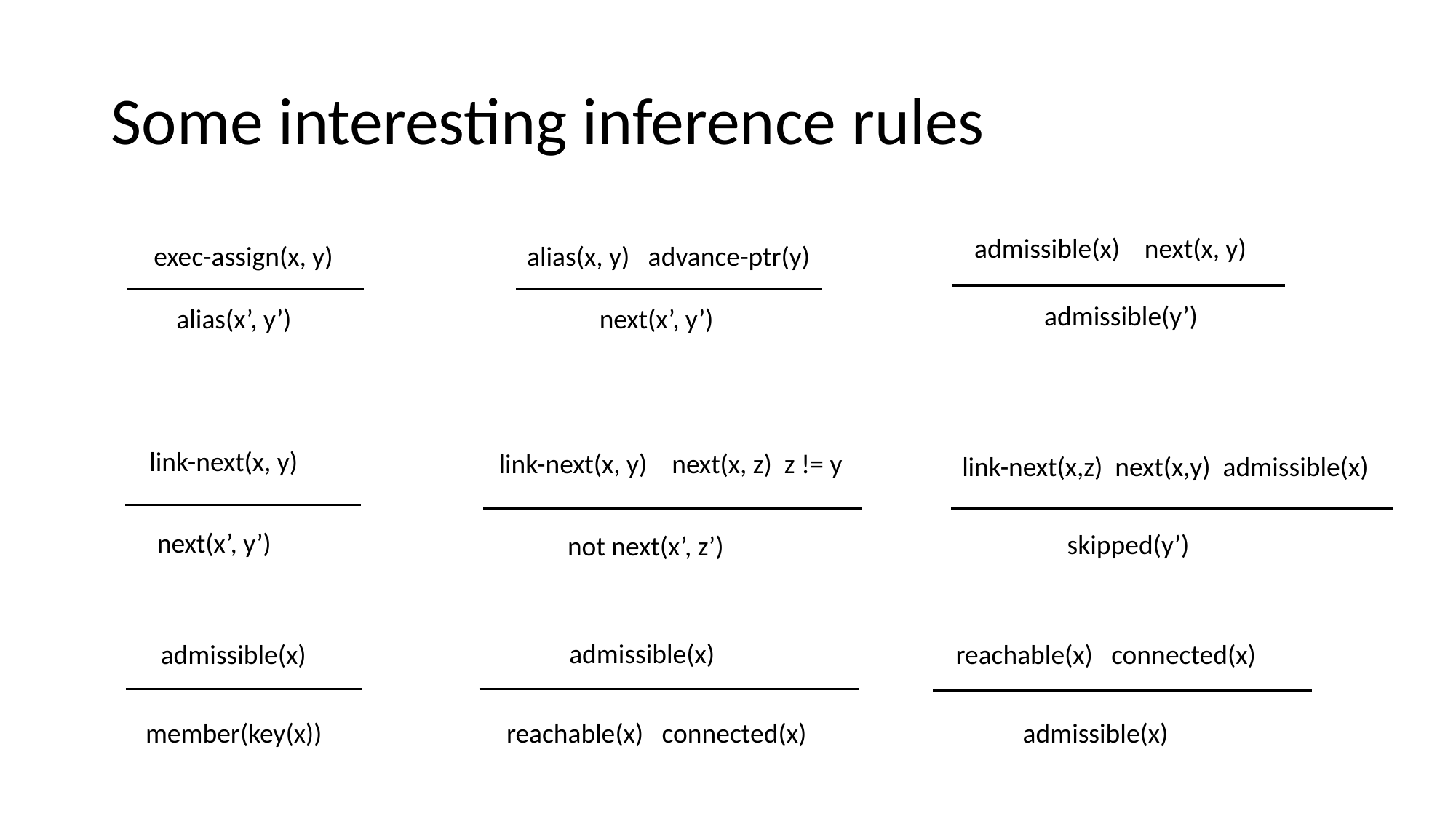

# Some interesting inference rules
admissible(x)    next(x, y)
exec-assign(x, y)

alias(x, y)   advance-ptr(y)
admissible(y’)
alias(x’, y’)
next(x’, y’)
 link-next(x, y)

 link-next(x, y)    next(x, z)  z != y

link-next(x,z)  next(x,y)  admissible(x)
 next(x’, y’)
 skipped(y’)
 not next(x’, z’)
admissible(x)
admissible(x)
reachable(x)   connected(x)
admissible(x)
member(key(x))
reachable(x)   connected(x)